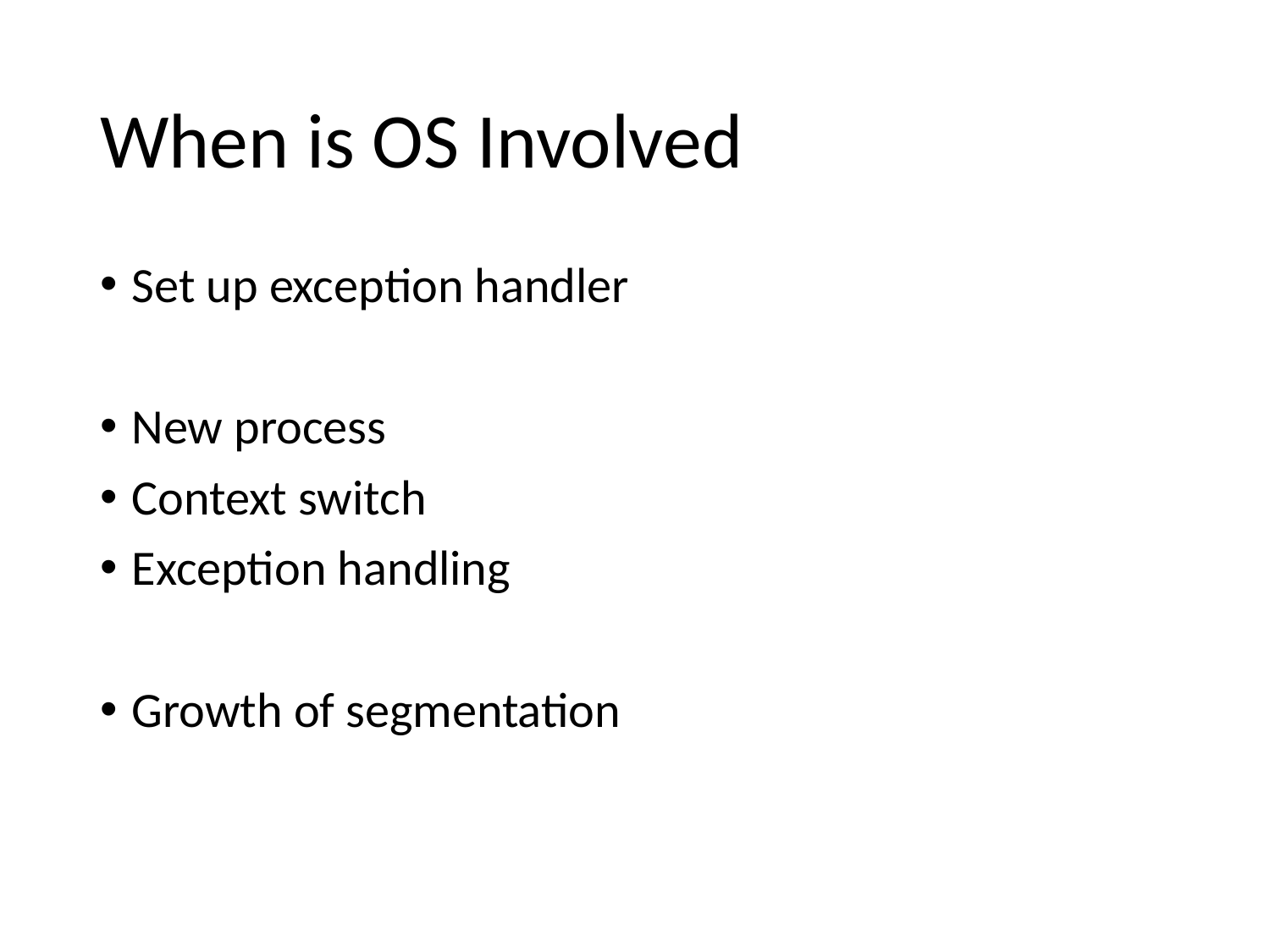

# When is OS Involved
Set up exception handler

New process
Context switch
Exception handling

Growth of segmentation